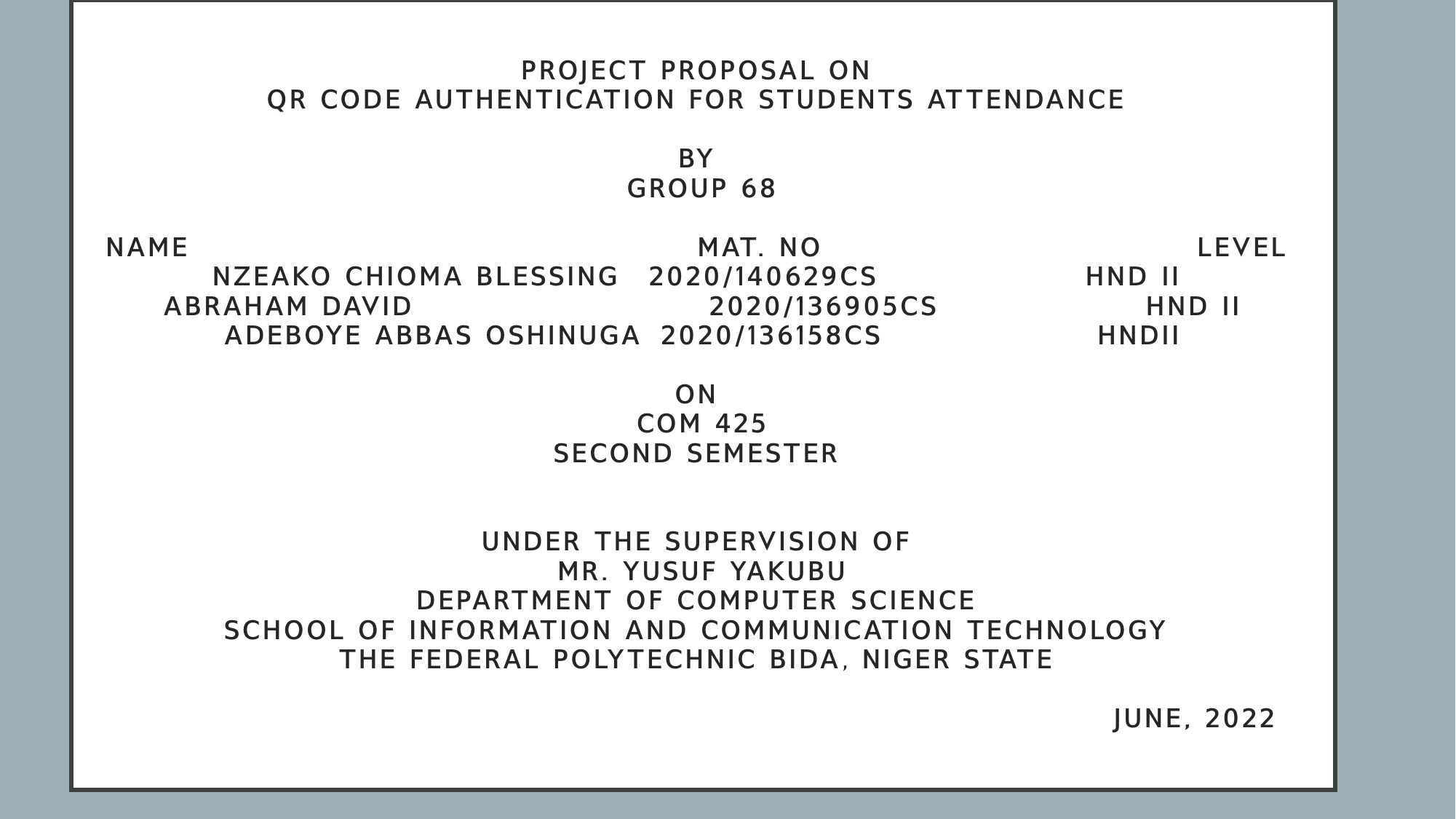

# PROJECT PROPOSAL ON qr code authentication for students attendance BY GROUP 68 NAME				             MAT. NO				LEVEL nzeako chioma blessing	2020/140629cs 		HND II Abraham david			2020/136905CS		HND II adeboye abbas oshinuga	2020/136158cs		HNDII ON COM 425 SECOND SEMESTER UNDER THE SUPERVISION OF mr. Yusuf yakubu DEPARTMENT OF COMPUTER SCIENCE SCHOOL OF INFORMATION AND COMMUNICATION TECHNOLOGY THE FEDERAL POLYTECHNIC BIDA, NIGER STATE JUNE, 2022